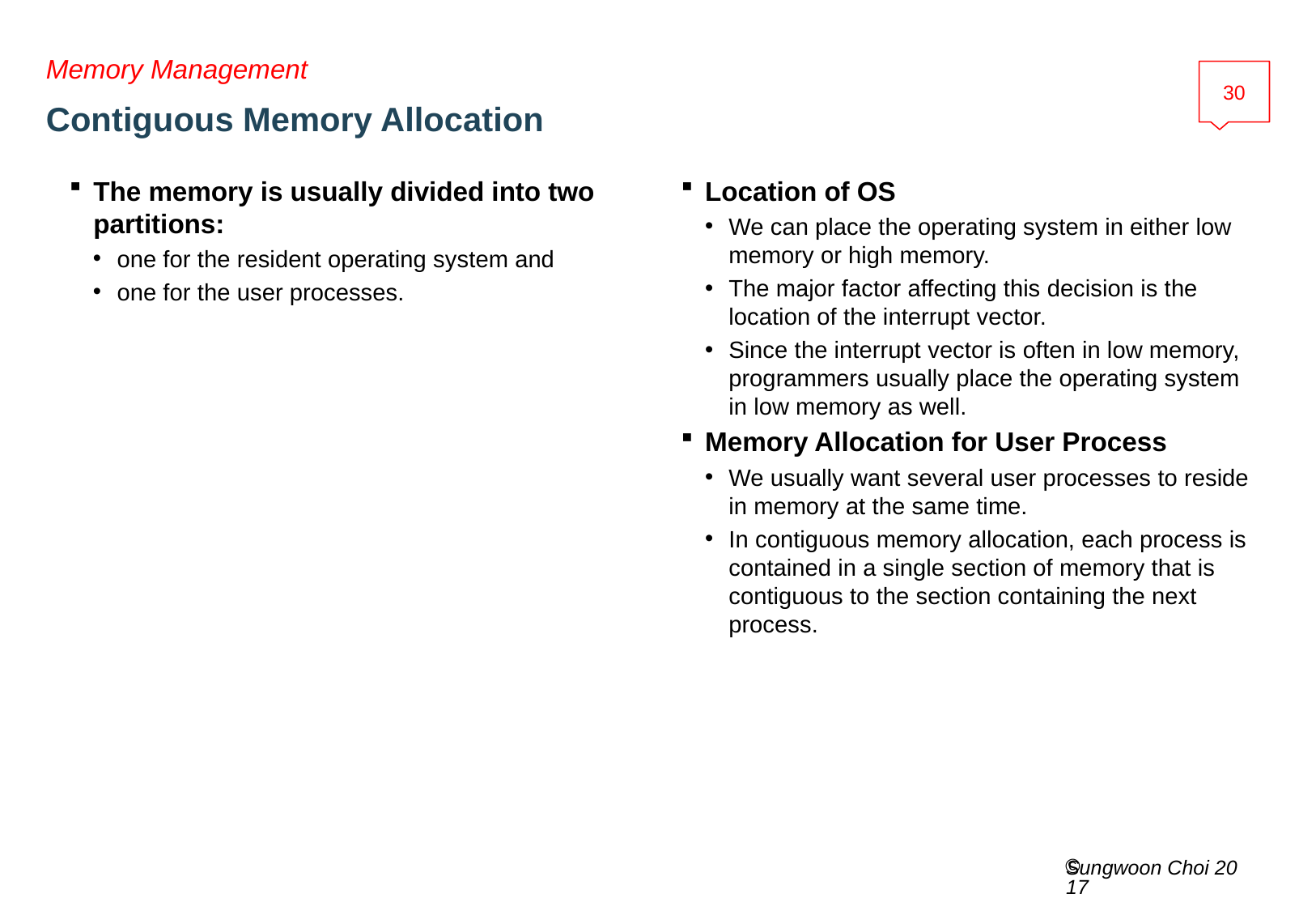

Memory Management
30
# Contiguous Memory Allocation
The memory is usually divided into two partitions:
one for the resident operating system and
one for the user processes.
Location of OS
We can place the operating system in either low memory or high memory.
The major factor affecting this decision is the location of the interrupt vector.
Since the interrupt vector is often in low memory, programmers usually place the operating system in low memory as well.
Memory Allocation for User Process
We usually want several user processes to reside in memory at the same time.
In contiguous memory allocation, each process is contained in a single section of memory that is contiguous to the section containing the next process.
Sungwoon Choi 2017